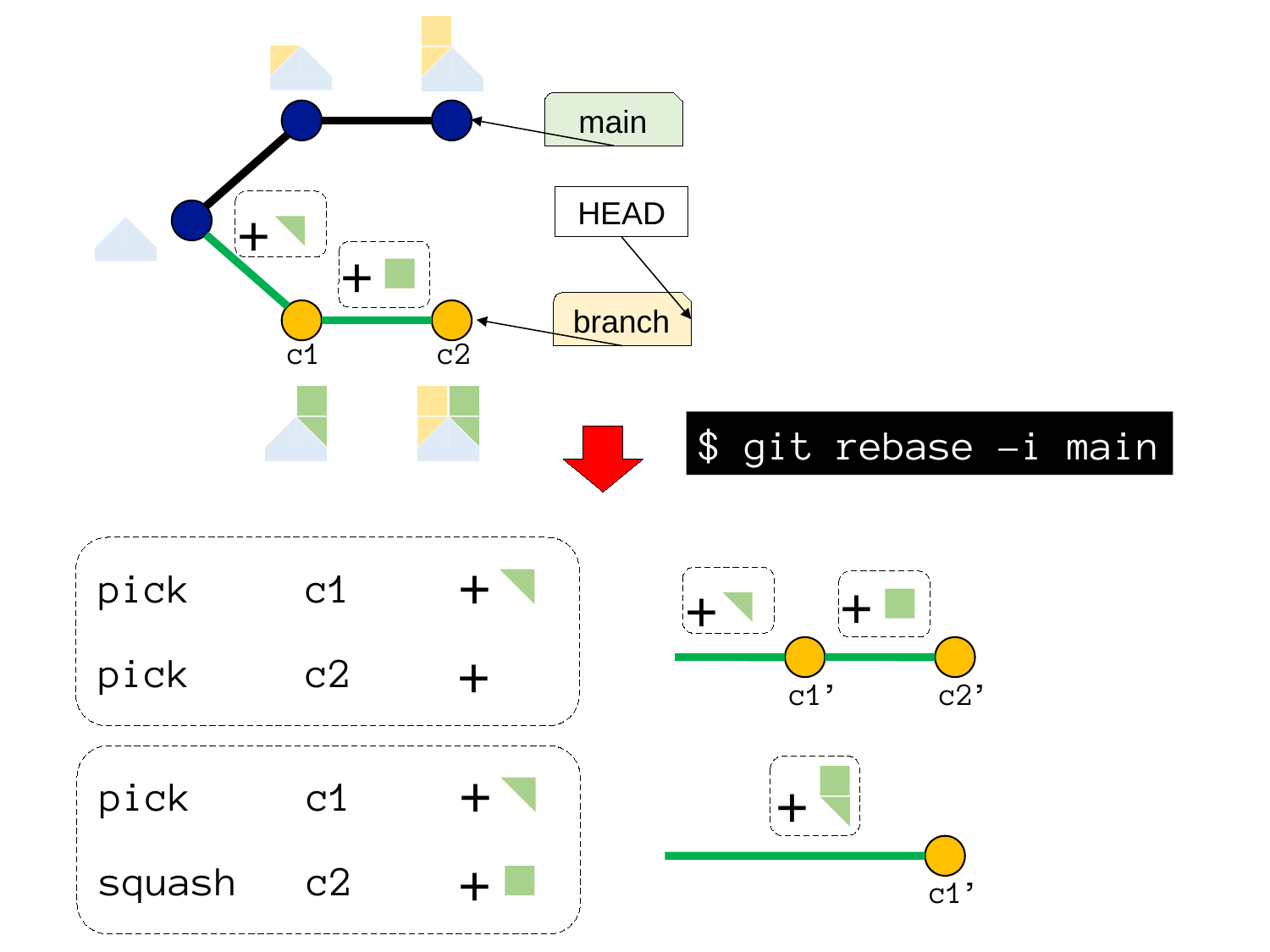

main

HEAD

+

+

branch

c1
c2

$ git rebase –i main

+
pick     c1
+

+

+

pick     c2
c1’
c2’

+

pick     c1
+

+
squash   c2

c1’